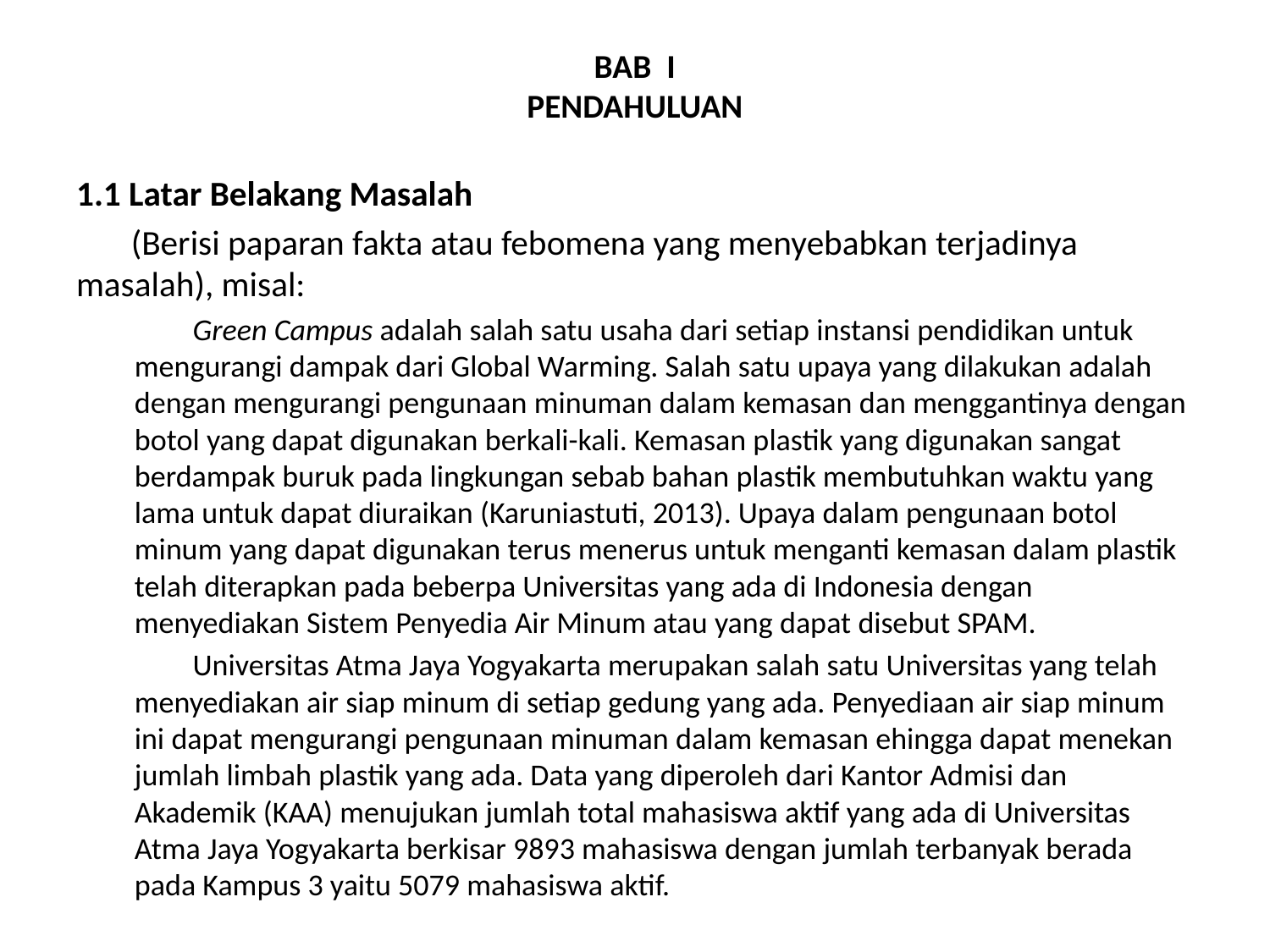

# BAB  I PENDAHULUAN
1.1 Latar Belakang Masalah
       (Berisi paparan fakta atau febomena yang menyebabkan terjadinya masalah), misal:
Green Campus adalah salah satu usaha dari setiap instansi pendidikan untuk mengurangi dampak dari Global Warming. Salah satu upaya yang dilakukan adalah dengan mengurangi pengunaan minuman dalam kemasan dan menggantinya dengan botol yang dapat digunakan berkali-kali. Kemasan plastik yang digunakan sangat berdampak buruk pada lingkungan sebab bahan plastik membutuhkan waktu yang lama untuk dapat diuraikan (Karuniastuti, 2013). Upaya dalam pengunaan botol minum yang dapat digunakan terus menerus untuk menganti kemasan dalam plastik telah diterapkan pada beberpa Universitas yang ada di Indonesia dengan menyediakan Sistem Penyedia Air Minum atau yang dapat disebut SPAM.
Universitas Atma Jaya Yogyakarta merupakan salah satu Universitas yang telah menyediakan air siap minum di setiap gedung yang ada. Penyediaan air siap minum ini dapat mengurangi pengunaan minuman dalam kemasan ehingga dapat menekan jumlah limbah plastik yang ada. Data yang diperoleh dari Kantor Admisi dan Akademik (KAA) menujukan jumlah total mahasiswa aktif yang ada di Universitas Atma Jaya Yogyakarta berkisar 9893 mahasiswa dengan jumlah terbanyak berada pada Kampus 3 yaitu 5079 mahasiswa aktif.